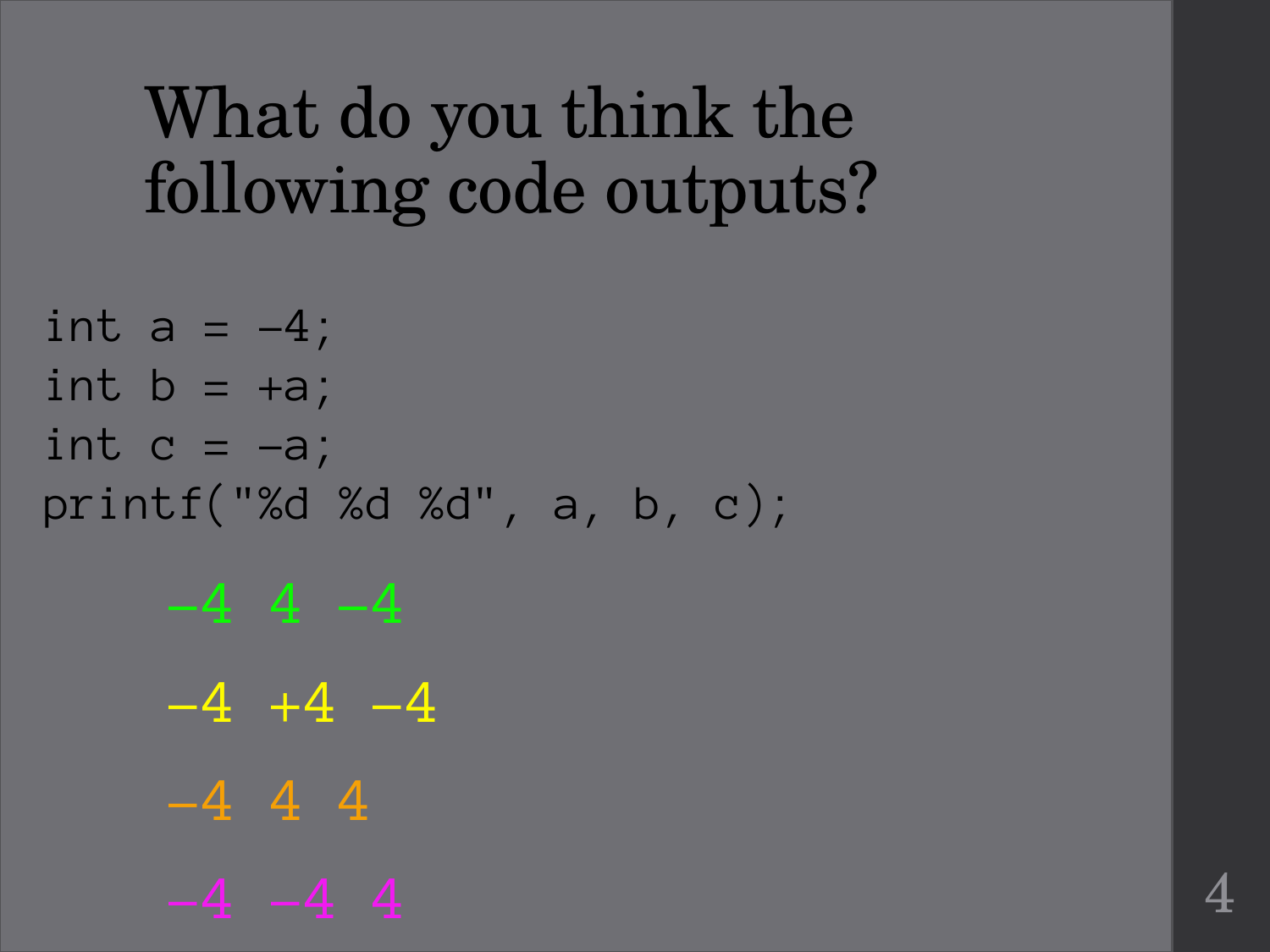

# What do you think the following code outputs?
int a = -4;
int b = +a;
int c = -a;
printf("%d %d %d", a, b, c);
-4 4 -4
-4 +4 -4
-4 4 4
-4 -4 4
4